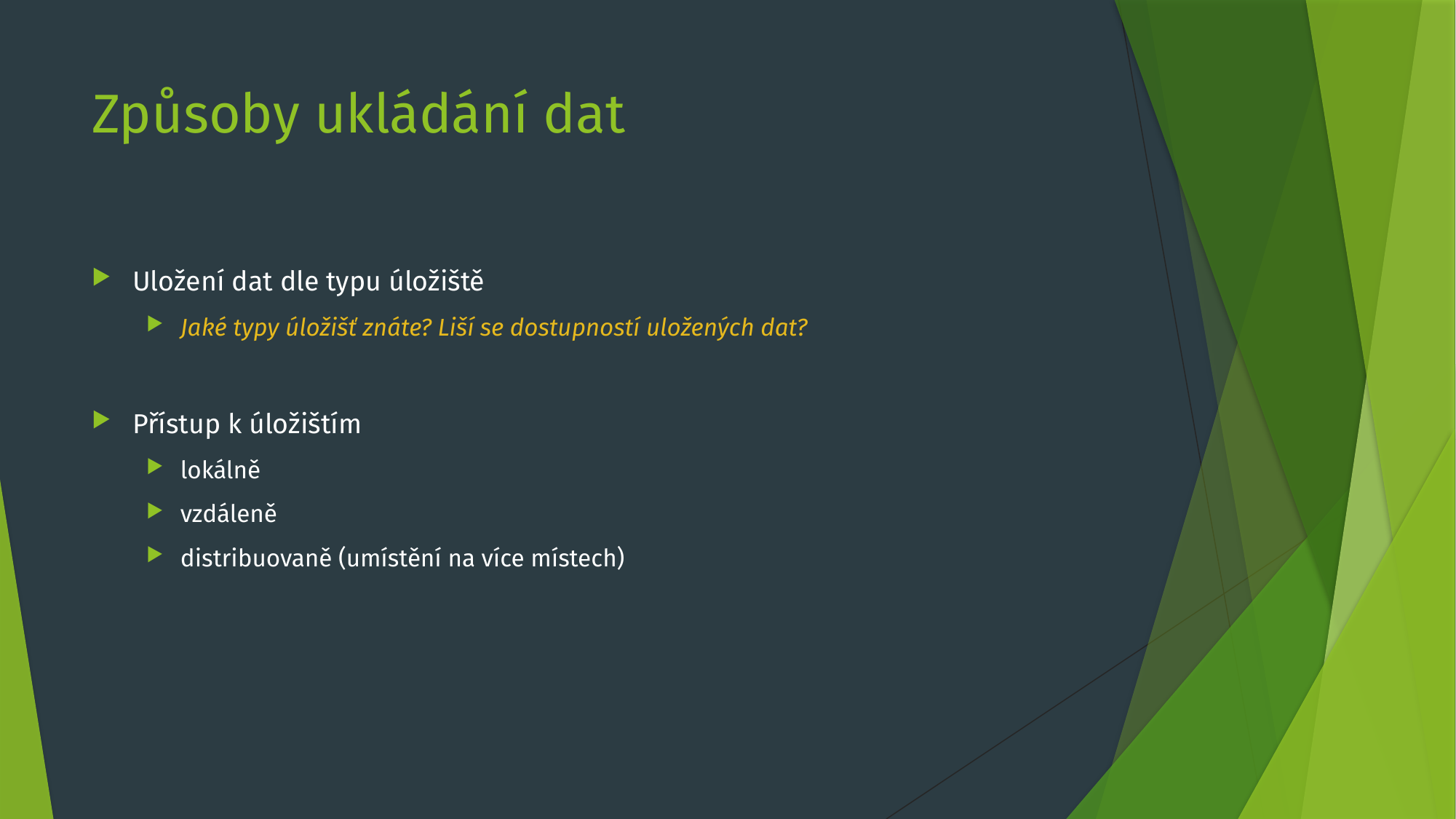

# Způsoby ukládání dat
Uložení dat dle typu úložiště
Jaké typy úložišť znáte? Liší se dostupností uložených dat?

Přístup k úložištím
lokálně
vzdáleně
distribuovaně (umístění na více místech)